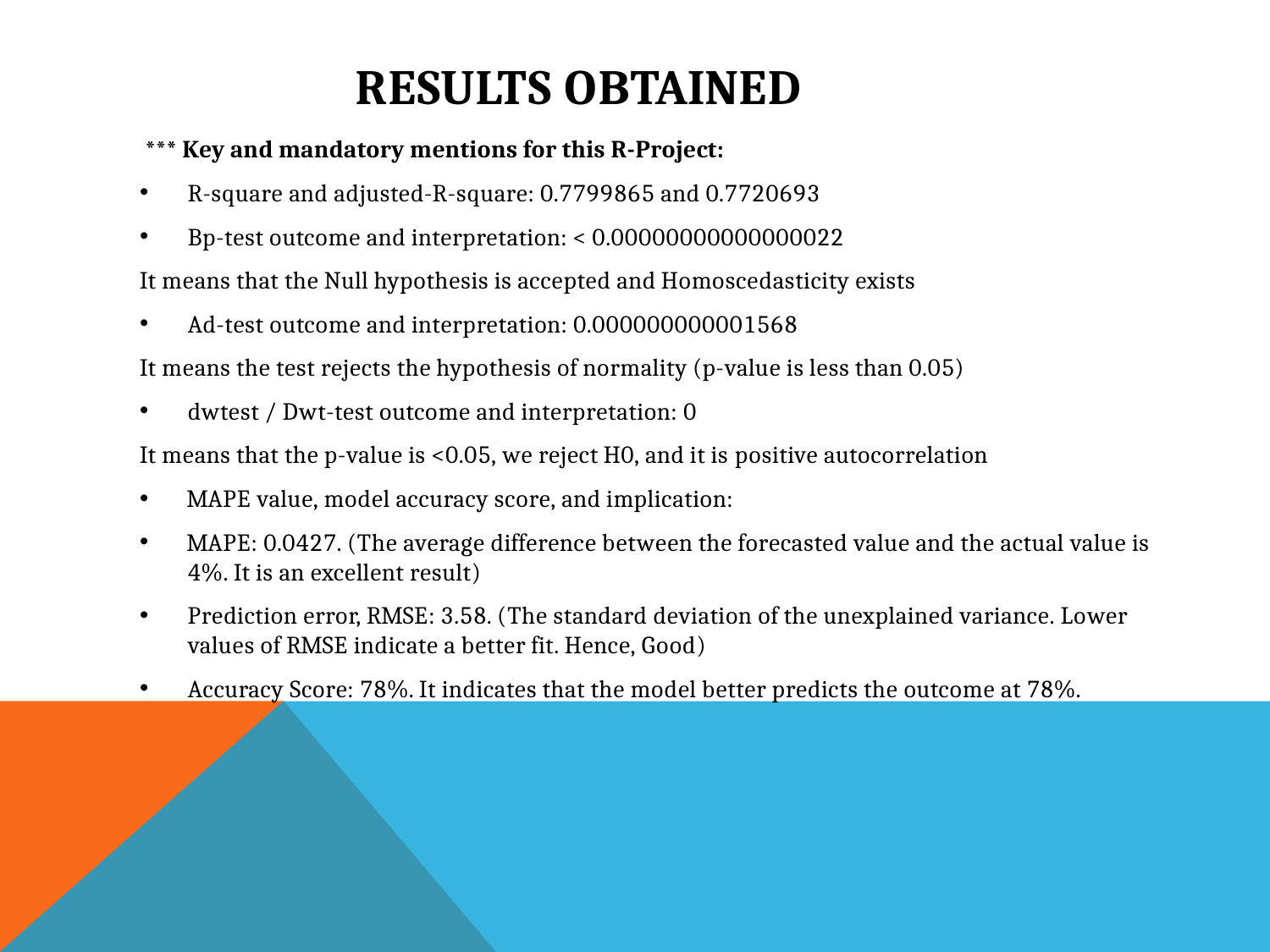

# RESULTS OBTAINED
 *** Key and mandatory mentions for this R-Project:
R-square and adjusted-R-square: 0.7799865 and 0.7720693
Bp-test outcome and interpretation: < 0.00000000000000022
It means that the Null hypothesis is accepted and Homoscedasticity exists
Ad-test outcome and interpretation: 0.000000000001568
It means the test rejects the hypothesis of normality (p-value is less than 0.05)
dwtest / Dwt-test outcome and interpretation: 0
It means that the p-value is <0.05, we reject H0, and it is positive autocorrelation
MAPE value, model accuracy score, and implication:
MAPE: 0.0427. (The average difference between the forecasted value and the actual value is 4%. It is an excellent result)
Prediction error, RMSE: 3.58. (The standard deviation of the unexplained variance. Lower values of RMSE indicate a better fit. Hence, Good)
Accuracy Score: 78%. It indicates that the model better predicts the outcome at 78%.